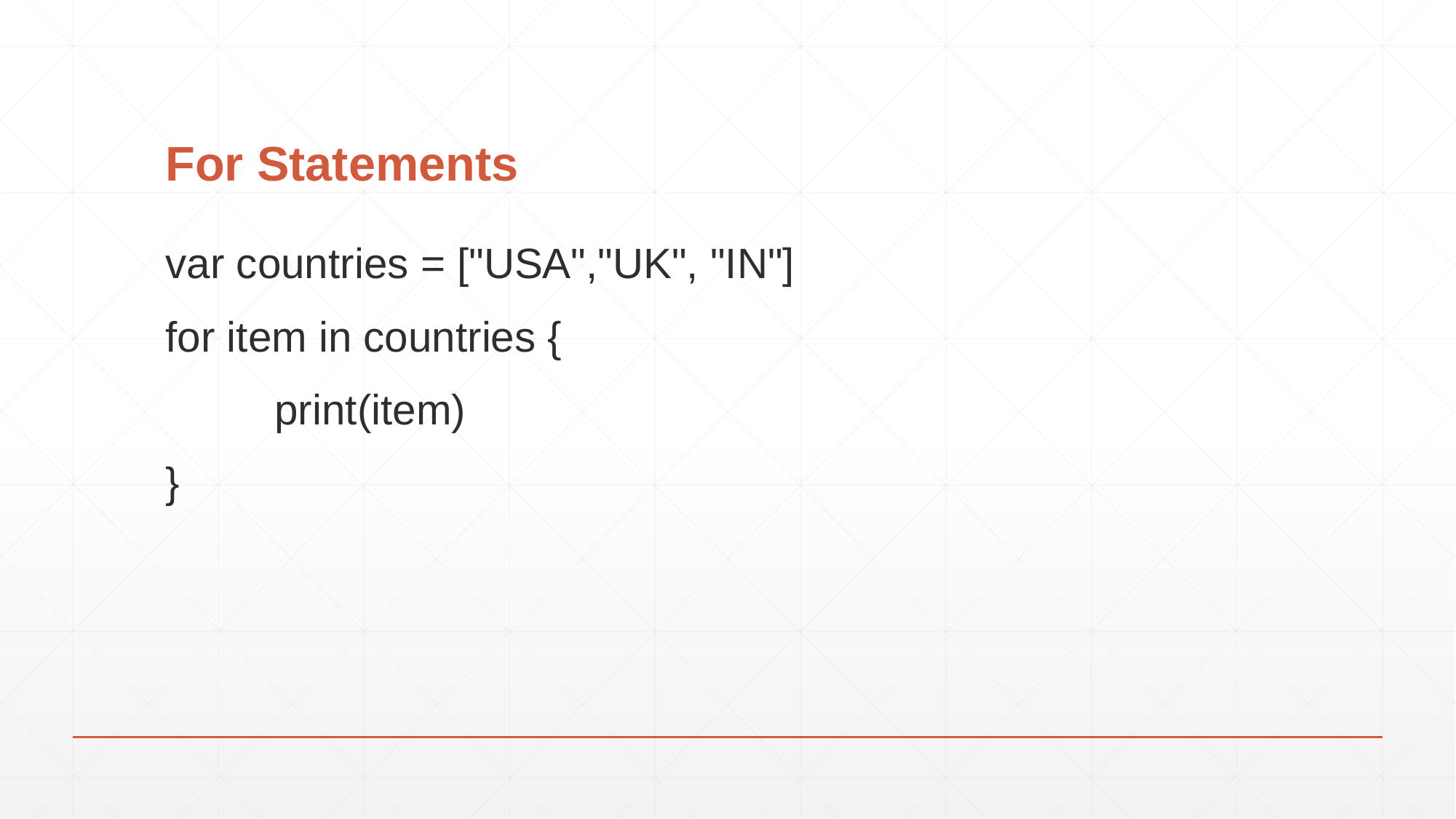

# For Statements
var countries = ["USA","UK", "IN"]
for item in countries {
	print(item)
}